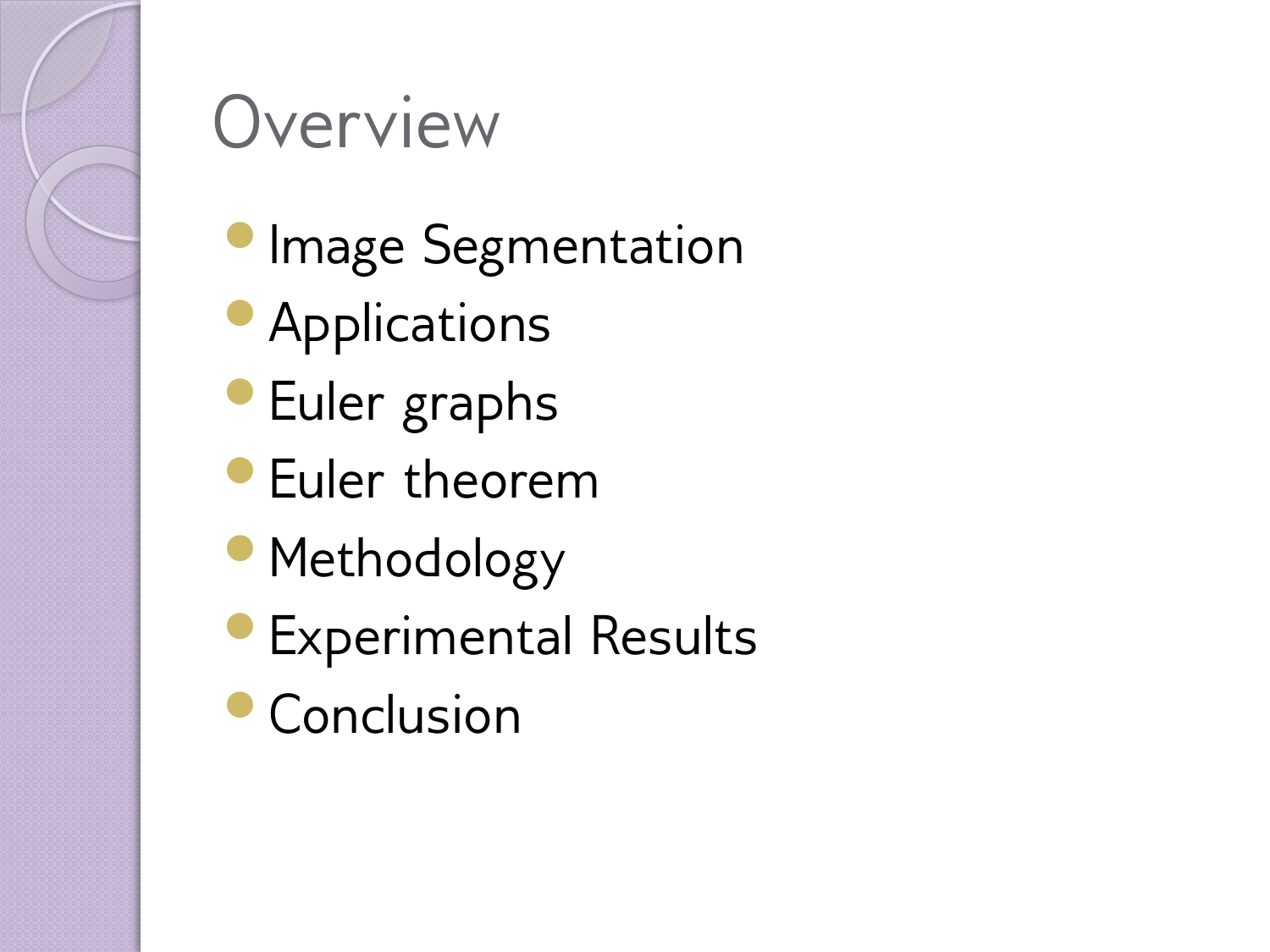

# Overview
Image Segmentation
Applications
Euler graphs
Euler theorem
Methodology
Experimental Results
Conclusion